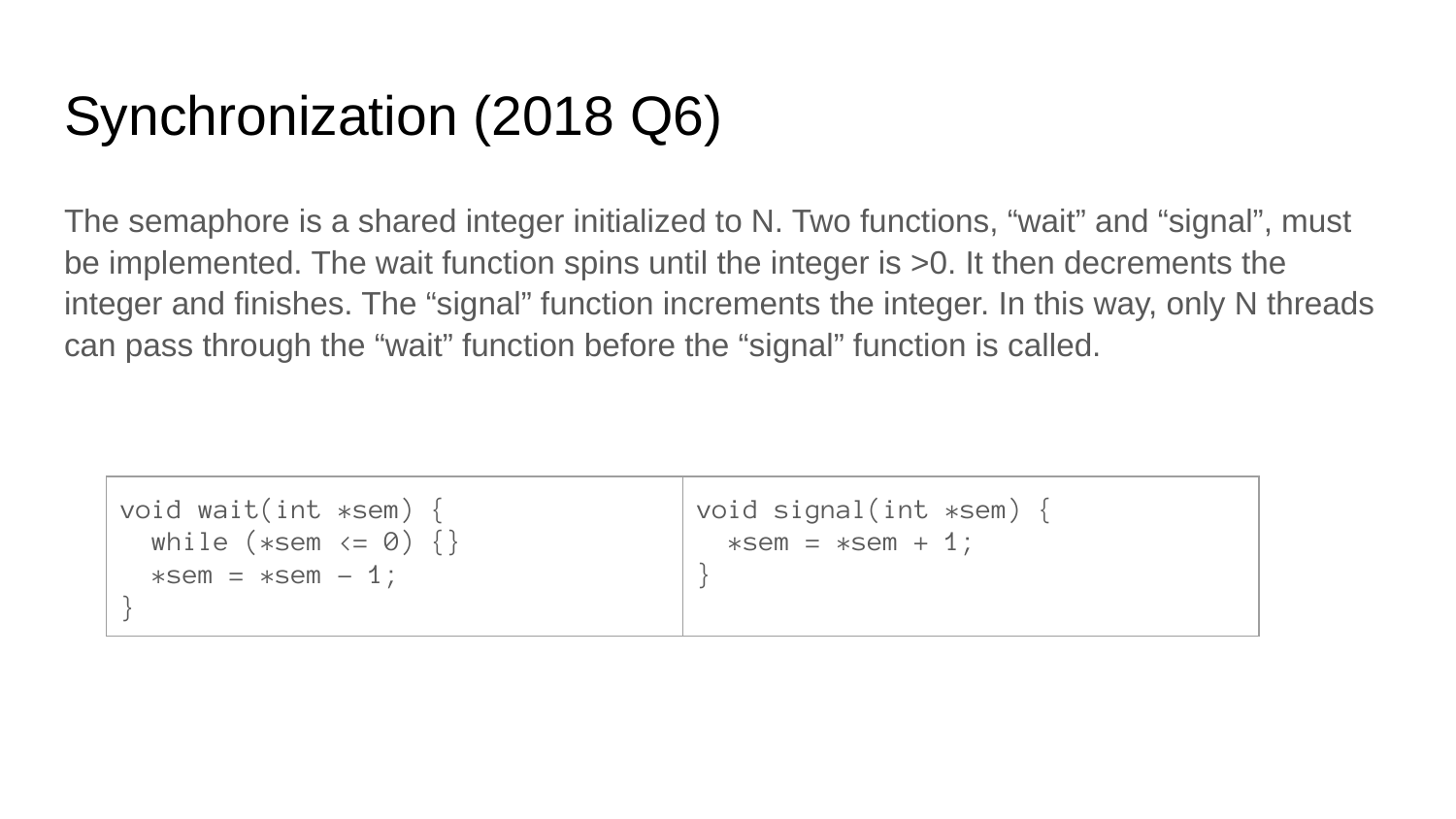

# Synchronization (2018 Q6)
The semaphore is a shared integer initialized to N. Two functions, “wait” and “signal”, must be implemented. The wait function spins until the integer is >0. It then decrements the integer and finishes. The “signal” function increments the integer. In this way, only N threads can pass through the “wait” function before the “signal” function is called.

| void wait(int \*sem) { while (\*sem <= 0) {} \*sem = \*sem - 1; } | void signal(int \*sem) { \*sem = \*sem + 1; } |
| --- | --- |